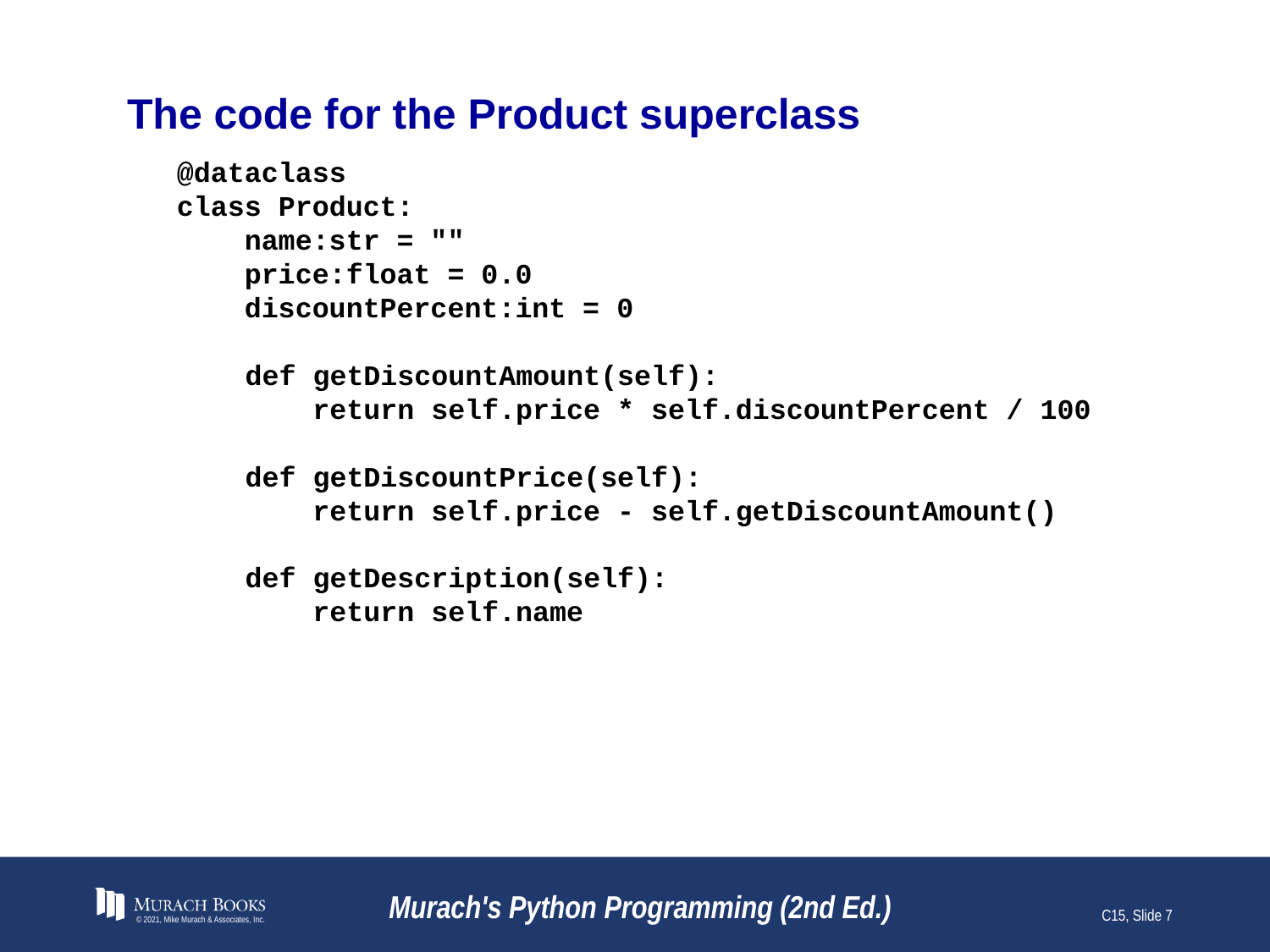

# The code for the Product superclass
@dataclass
class Product:
    name:str = ""
    price:float = 0.0
    discountPercent:int = 0

    def getDiscountAmount(self):
        return self.price * self.discountPercent / 100

    def getDiscountPrice(self):
        return self.price - self.getDiscountAmount()

    def getDescription(self):
        return self.name

© 2021, Mike Murach & Associates, Inc.
Murach's Python Programming (2nd Ed.)

C15, Slide 7